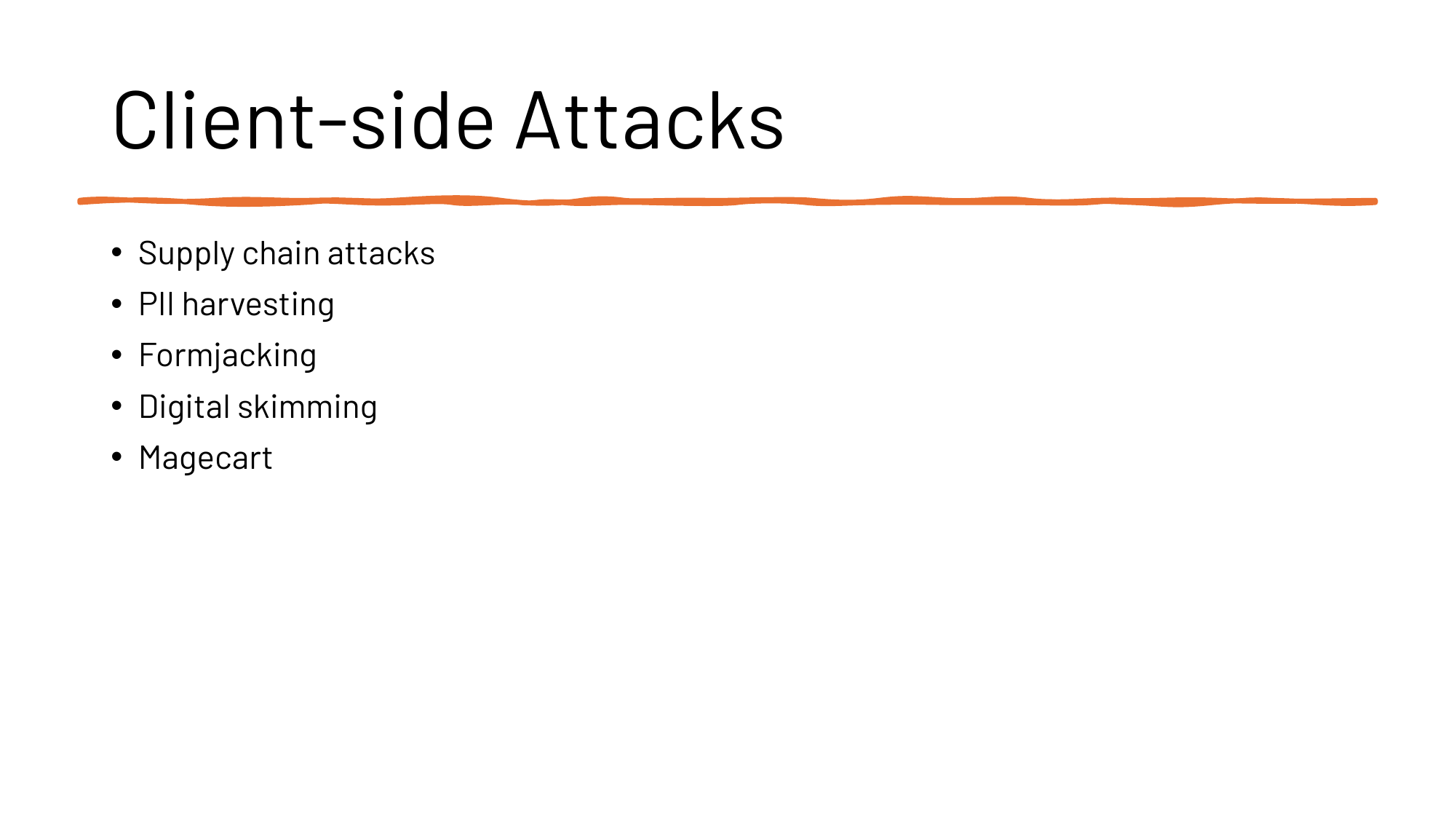

# Client-side Attacks

Supply chain attacks
PII harvesting
Formjacking
Digital skimming
Magecart